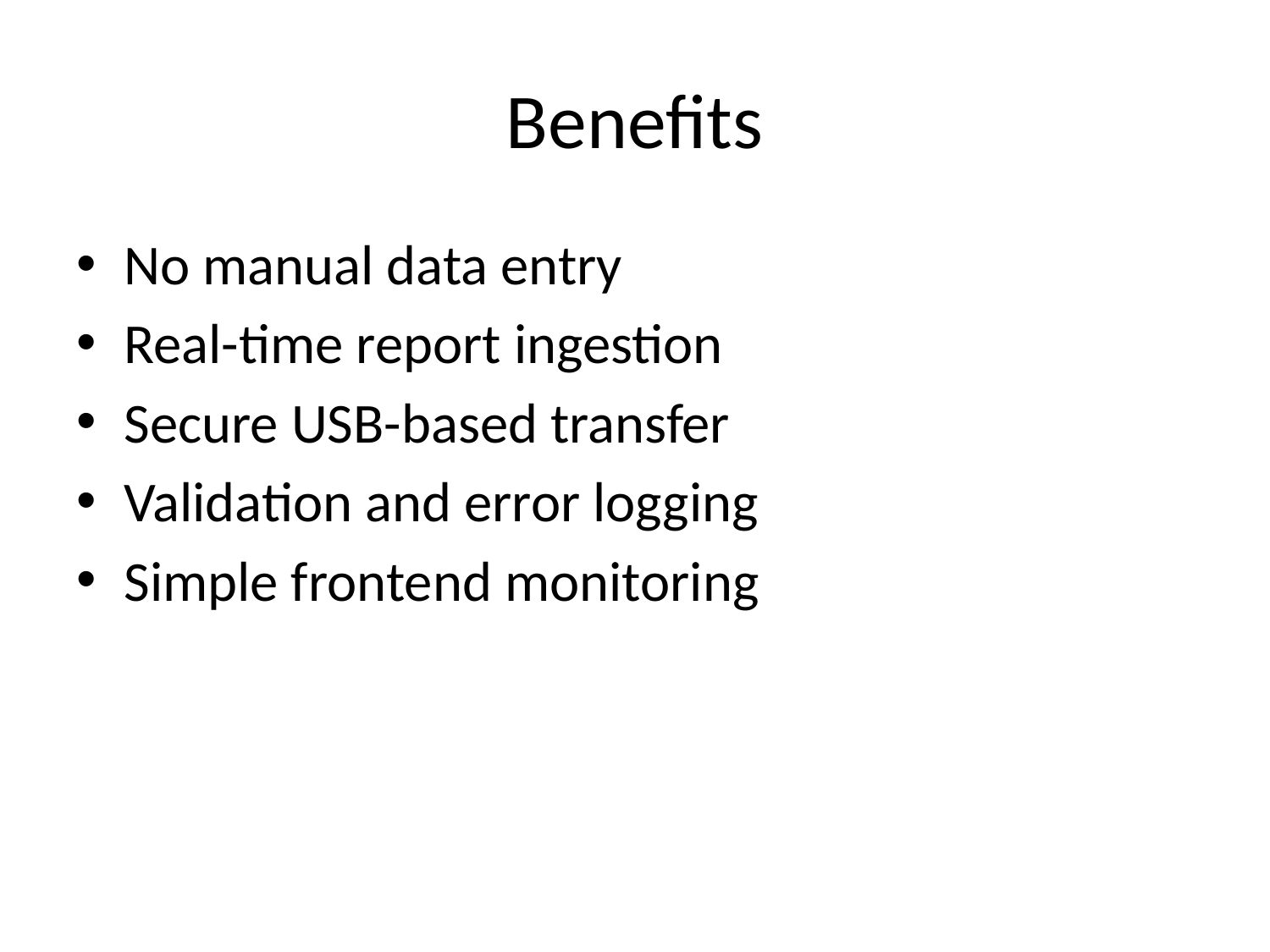

# Benefits
No manual data entry
Real-time report ingestion
Secure USB-based transfer
Validation and error logging
Simple frontend monitoring